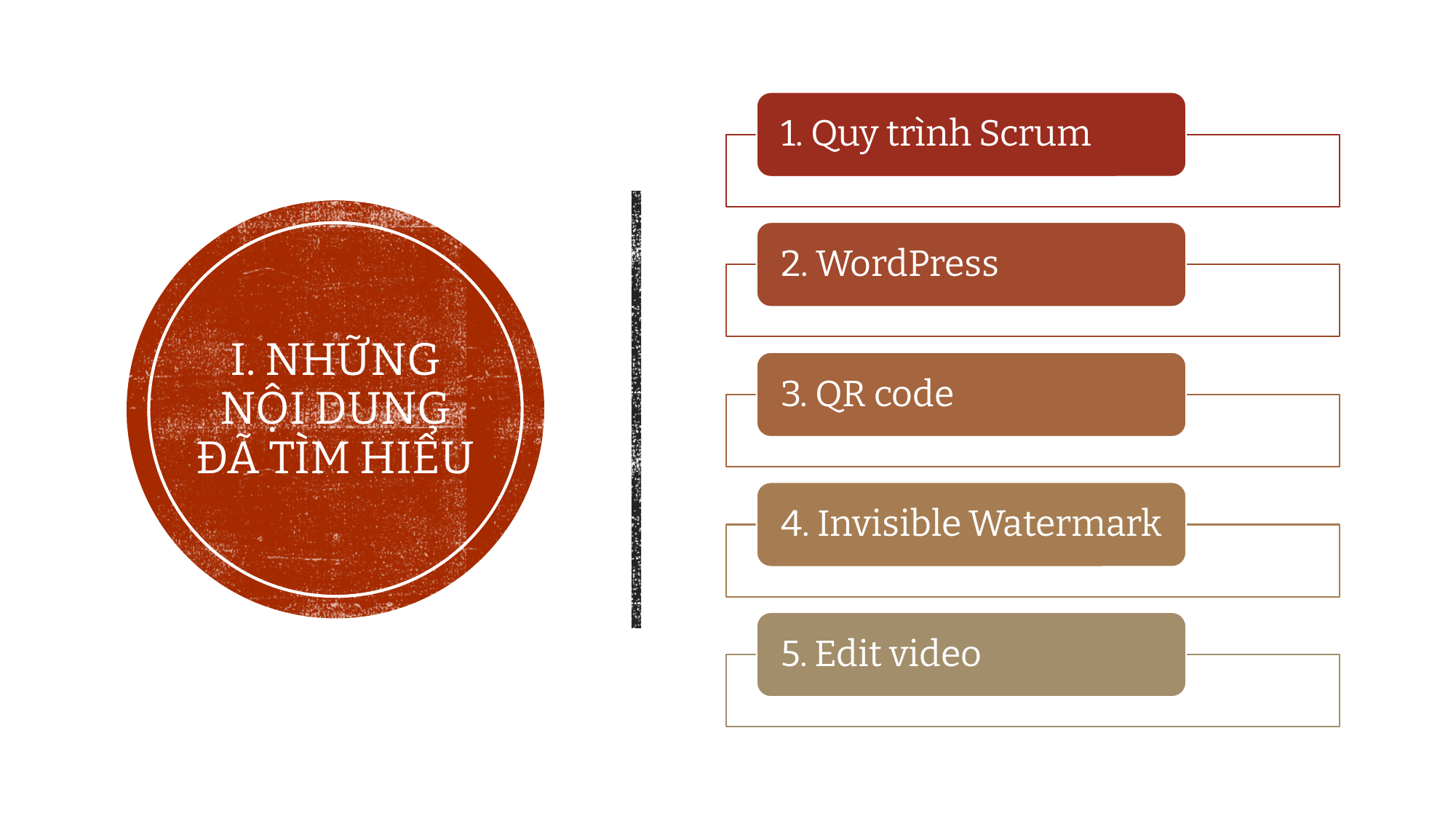

1. Quy trình Scrum
2. WordPress
3. QR code
4. Invisible Watermark
5. Edit video

# I. Những nội dung đã tìm hiểu